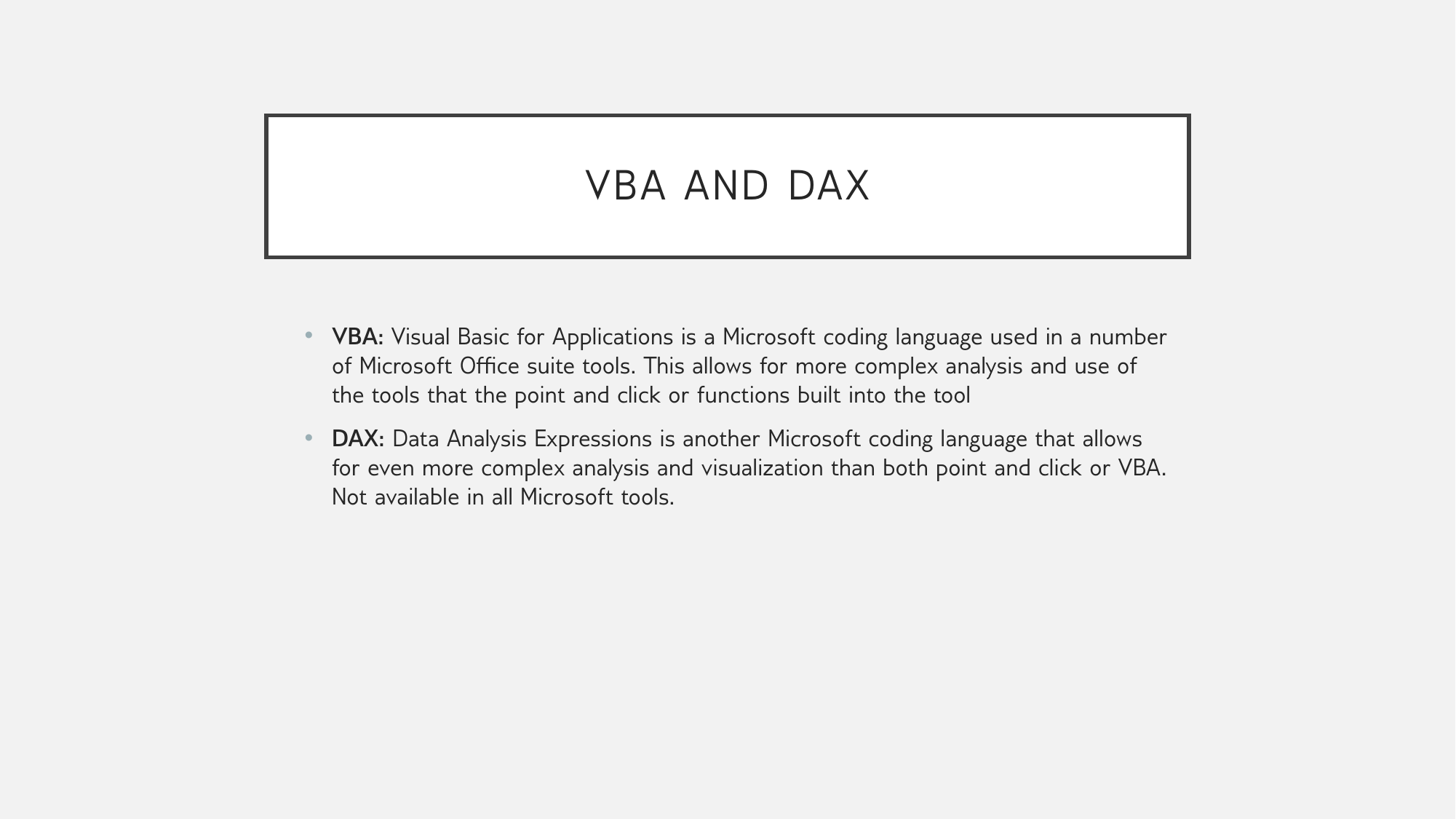

# VBA and DAX
VBA: Visual Basic for Applications is a Microsoft coding language used in a number of Microsoft Office suite tools. This allows for more complex analysis and use of the tools that the point and click or functions built into the tool
DAX: Data Analysis Expressions is another Microsoft coding language that allows for even more complex analysis and visualization than both point and click or VBA. Not available in all Microsoft tools.